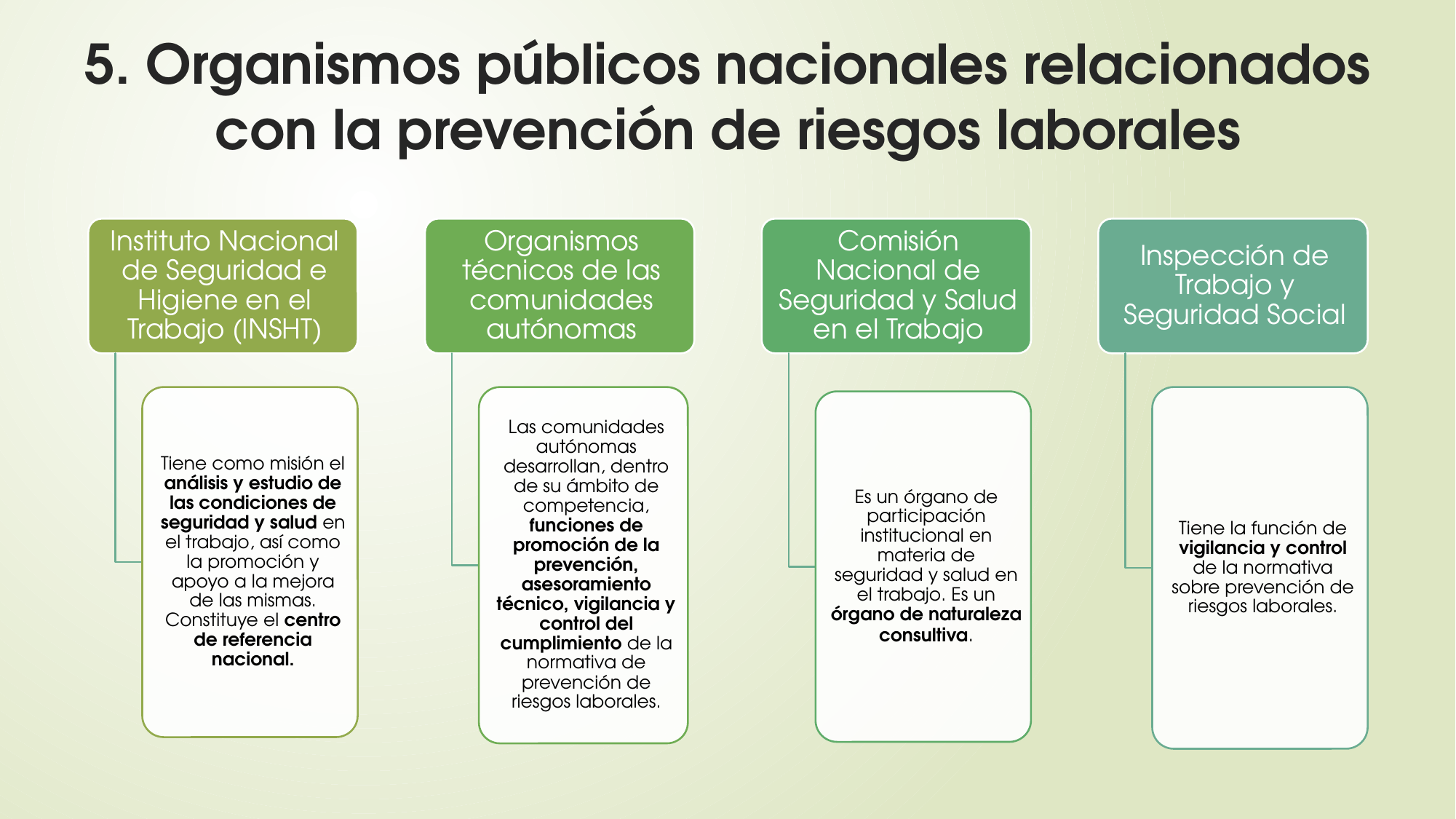

5. Organismos públicos nacionales relacionados con la prevención de riesgos laborales
Instituto Nacional de Seguridad e Higiene en el Trabajo (INSHT)
Tiene como misión el análisis y estudio de las condiciones de seguridad y salud en el trabajo, así como la promoción y apoyo a la mejora de las mismas. Constituye el centro de referencia nacional.
Organismos técnicos de las comunidades autónomas
Las comunidades autónomas desarrollan, dentro de su ámbito de competencia, funciones de promoción de la prevención, asesoramiento técnico, vigilancia y control del cumplimiento de la normativa de prevención de riesgos laborales.
Comisión Nacional de Seguridad y Salud en el Trabajo
Es un órgano de participación institucional en materia de seguridad y salud en el trabajo. Es un órgano de naturaleza consultiva.
Inspección de Trabajo y Seguridad Social
Tiene la función de vigilancia y control de la normativa sobre prevención de riesgos laborales.